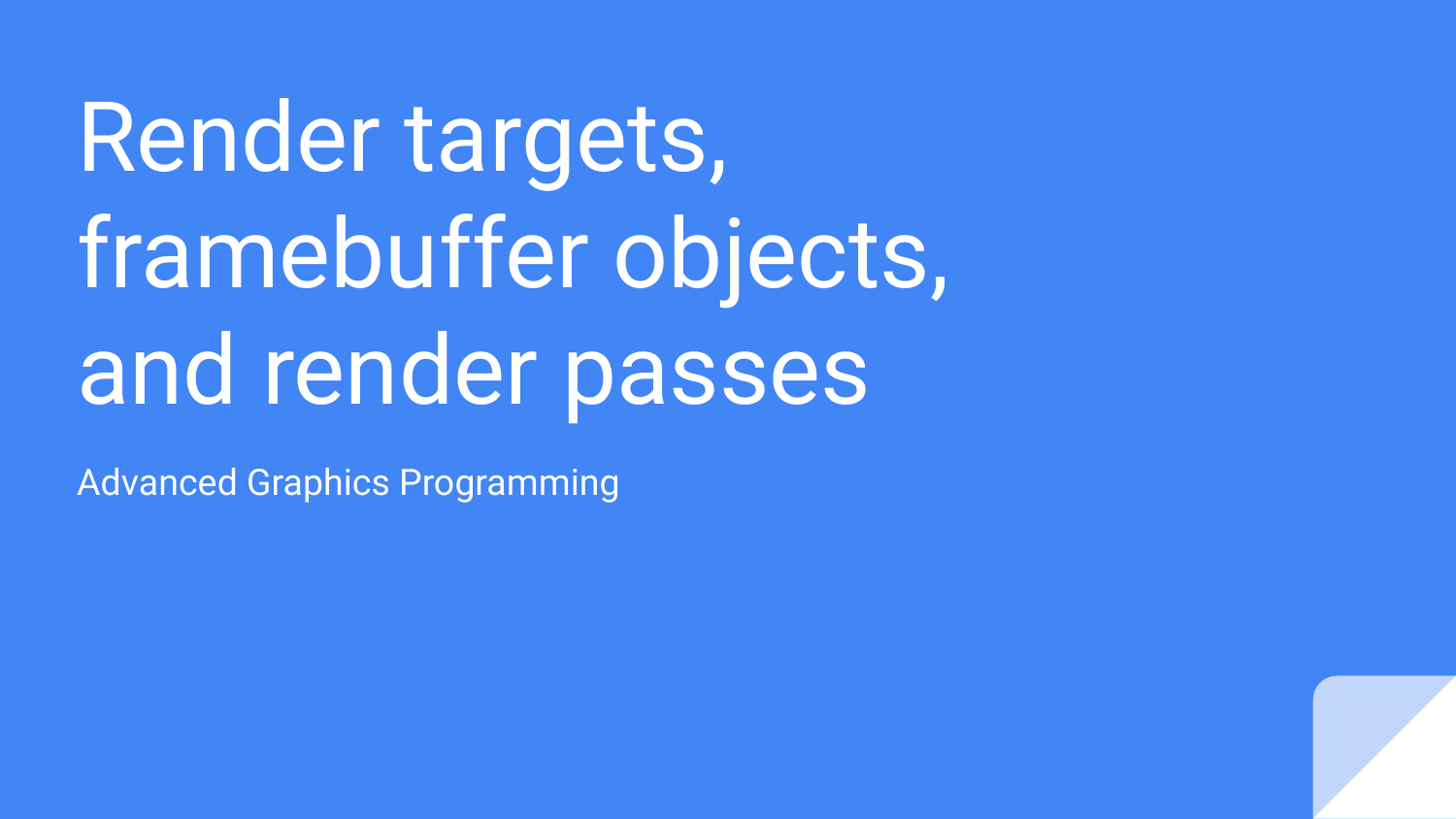

# Render targets,
framebuffer objects,
and render passes
Advanced Graphics Programming